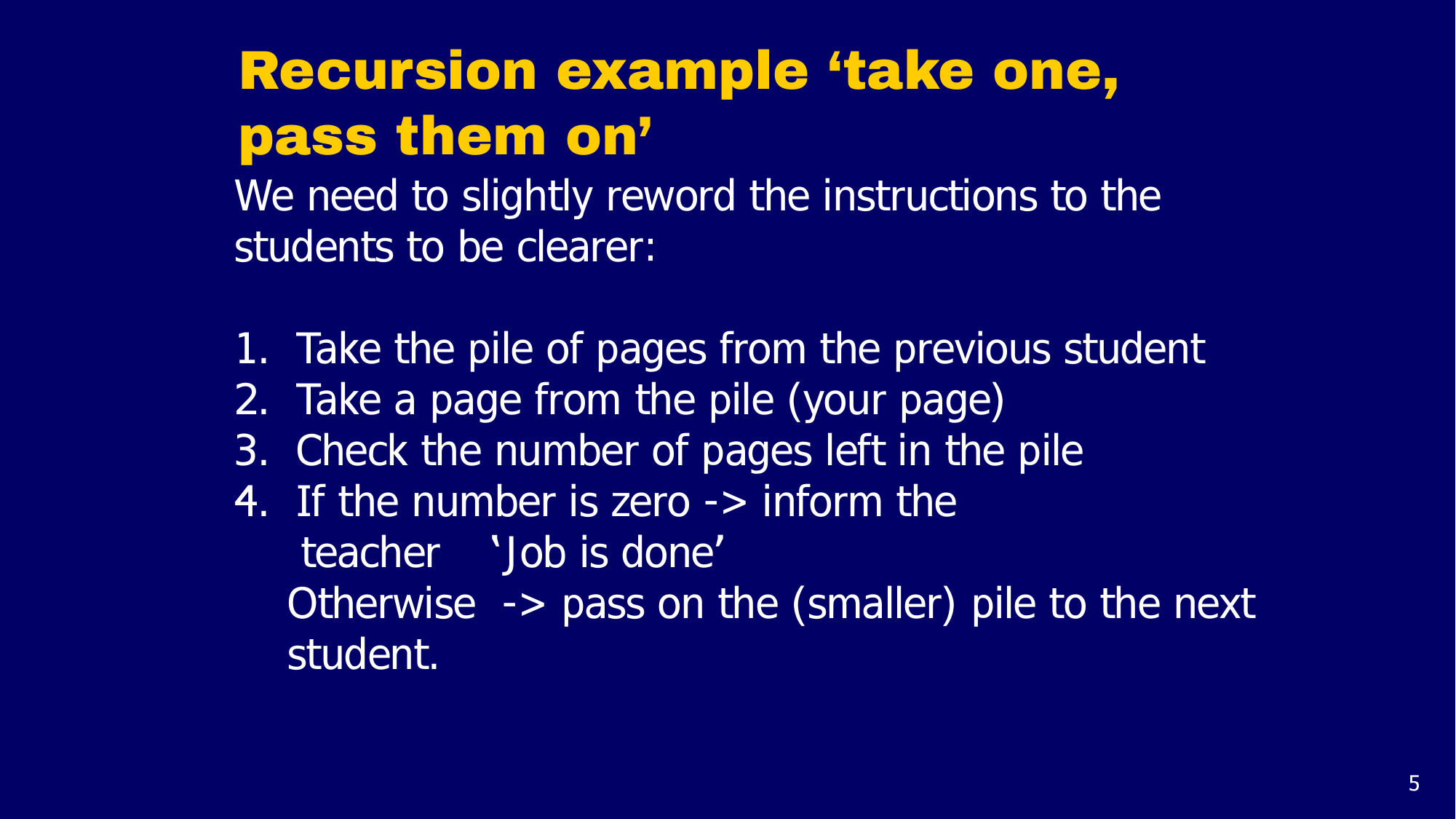

# Recursion example ‘take one, pass them on’
We need to slightly reword the instructions to the
students to be clearer:

Take the pile of pages from the previous student
Take a page from the pile (your page)
Check the number of pages left in the pile
If the number is zero -> inform the
     teacher    ‘Job is done’
    Otherwise  -> pass on the (smaller) pile to the next
    student.
5